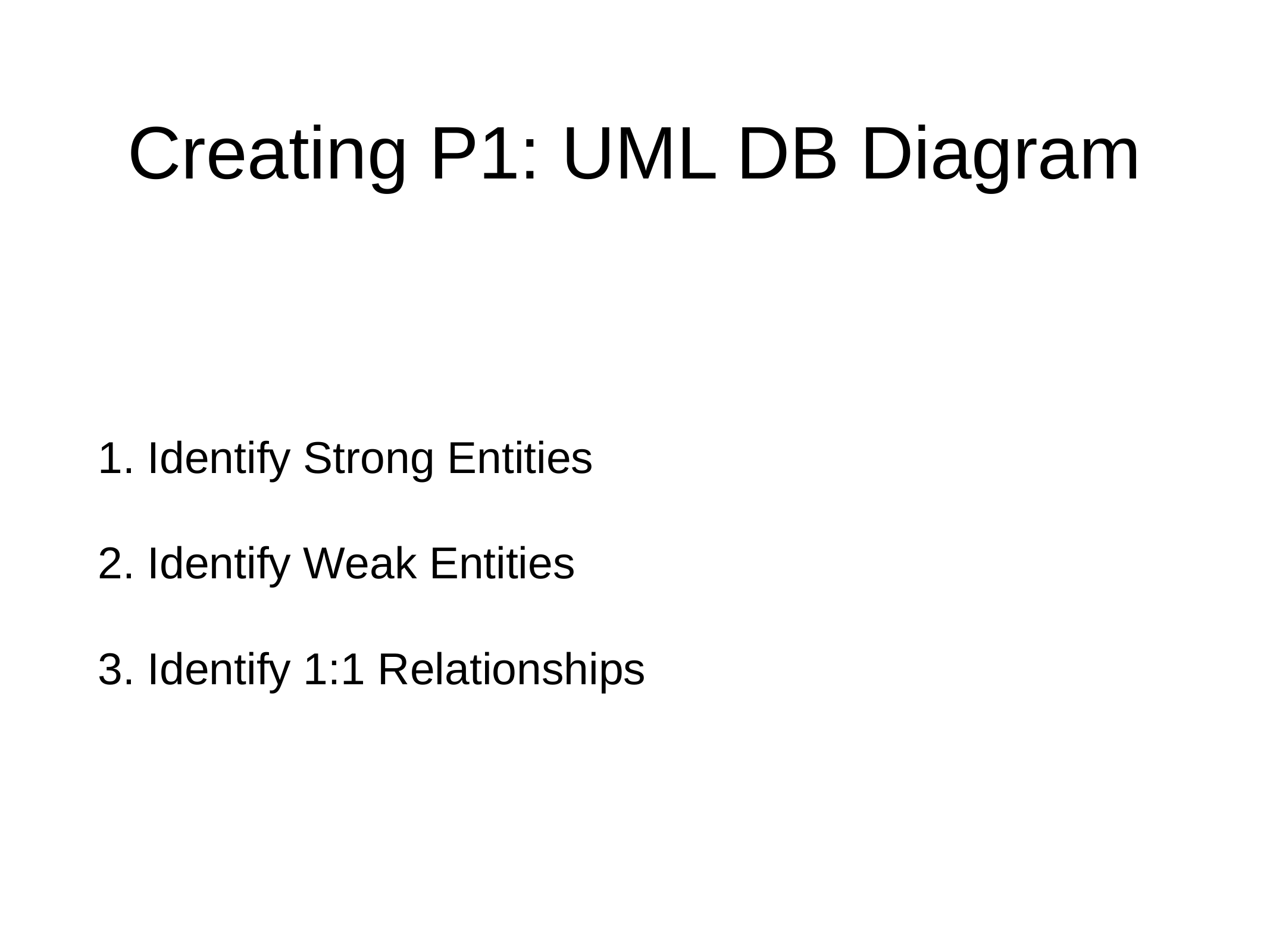

# Creating P1: UML DB Diagram
1. Identify Strong Entities
2. Identify Weak Entities
3. Identify 1:1 Relationships